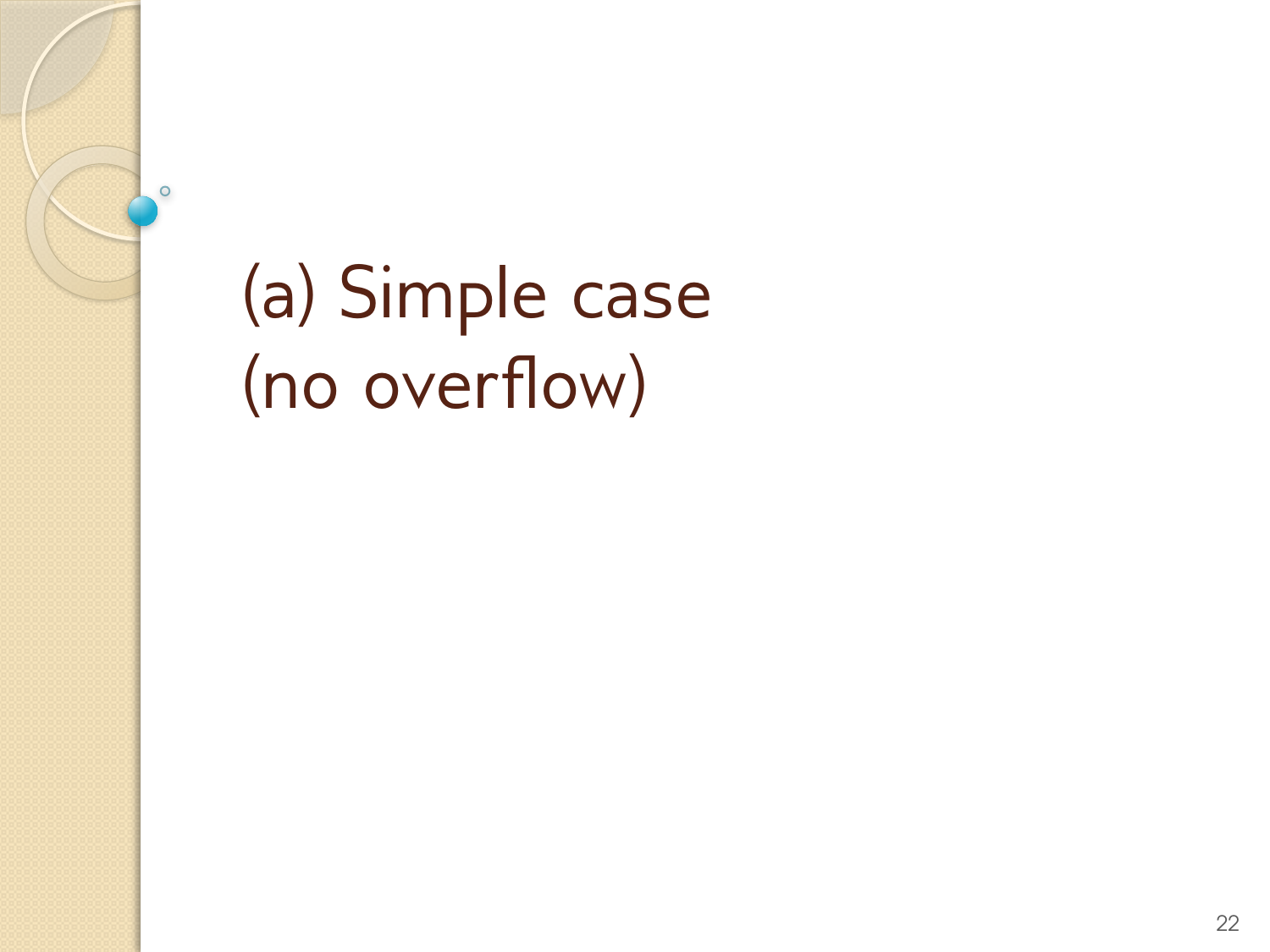

# (a) Simple case (no overflow)
22